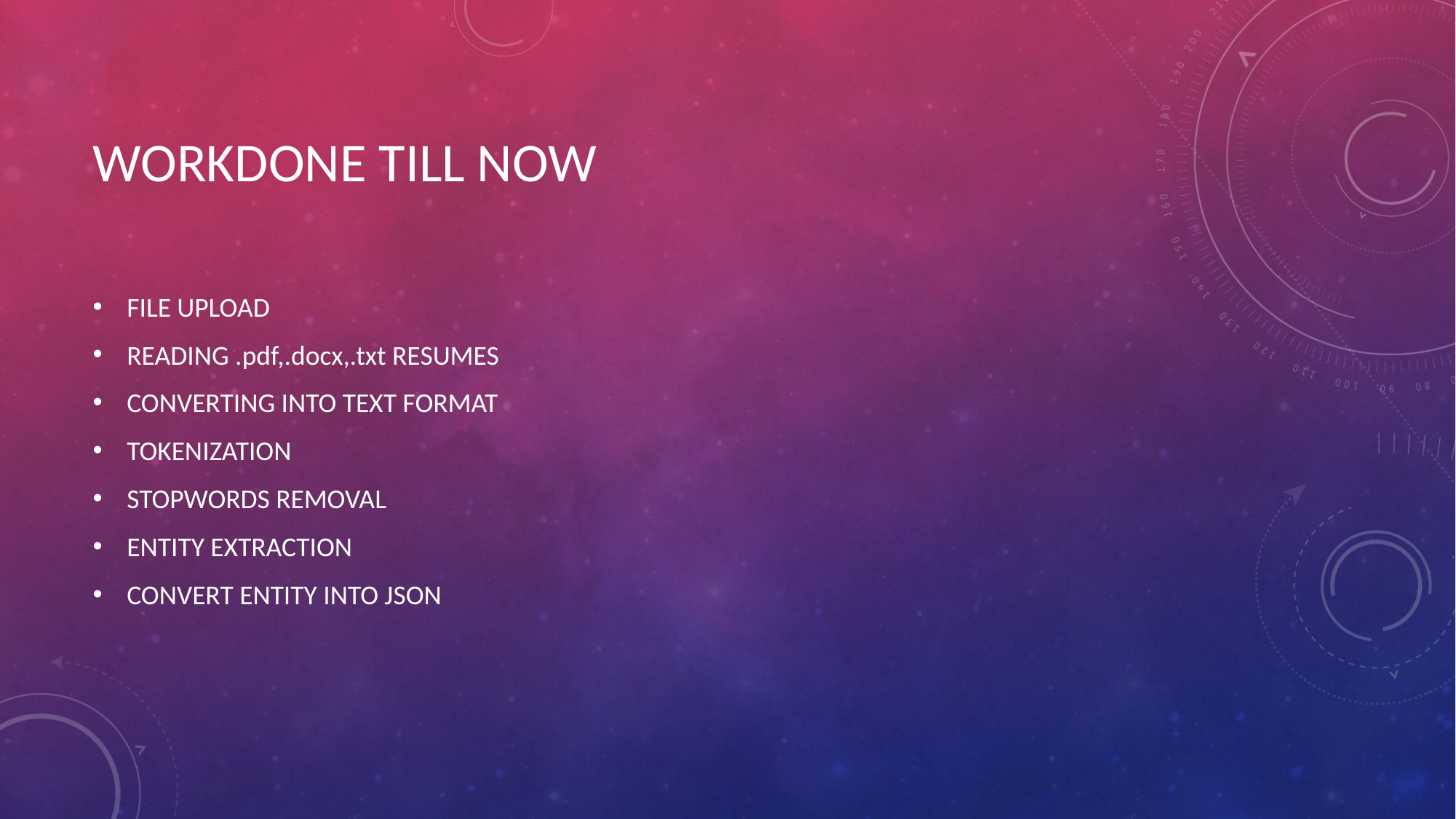

# WORKDONE TILL NOW
FILE UPLOAD
READING .pdf,.docx,.txt RESUMES
CONVERTING INTO TEXT FORMAT
TOKENIZATION
STOPWORDS REMOVAL
ENTITY EXTRACTION
CONVERT ENTITY INTO JSON